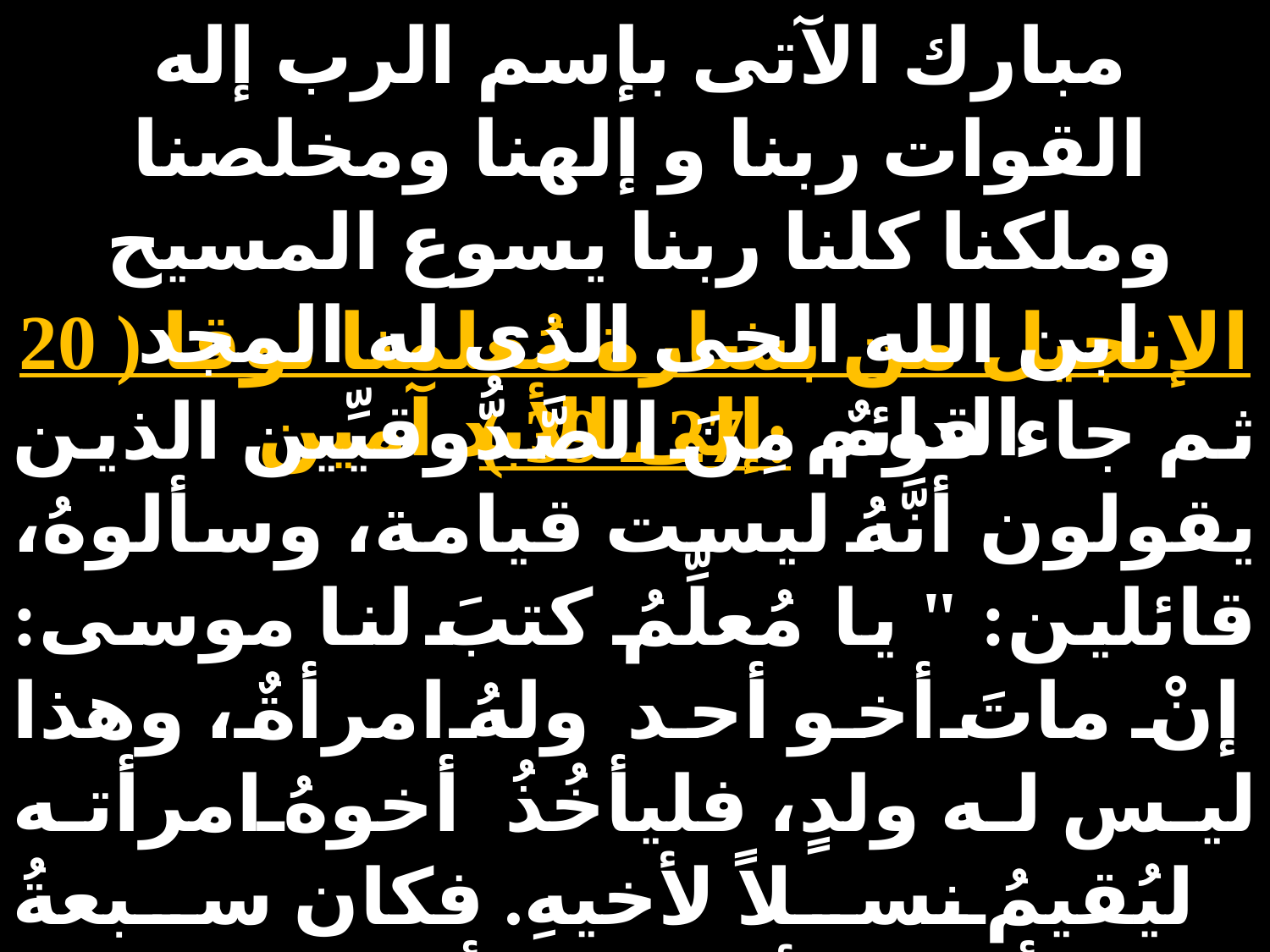

مبارك الآتى بإسم الرب إله القوات ربنا و إلهنا ومخلصنا وملكنا كلنا ربنا يسوع المسيح ابن الله الحى الذى له المجد الدائم  إلى الأبد آمين
الإنجيل من بشارة مُعلمنا لوقا ( 20 : 27 ـ 39 )
ثم جاء قومٌ مِنَ الصَّدُّوقيِّين الذين يقولون أنَّهُ ليست قيامة، وسألوهُ، قائلين: " يا مُعلِّمُ كتبَ لنا موسى: إنْ ماتَ أخو أحد ولهُ امرأةٌ، وهذا ليس له ولدٍ، فليأخُذُ أخوهُ امرأته ليُقيمُ نسلاً لأخيهِ. فكان سبعةُ إخوةٍ. أخذ الأول امرأةً ومات عن غير ولدٍ، فأخذها الثاني والثالث، وهكذا إلى السابع. ولم يترُكوا ولدًا